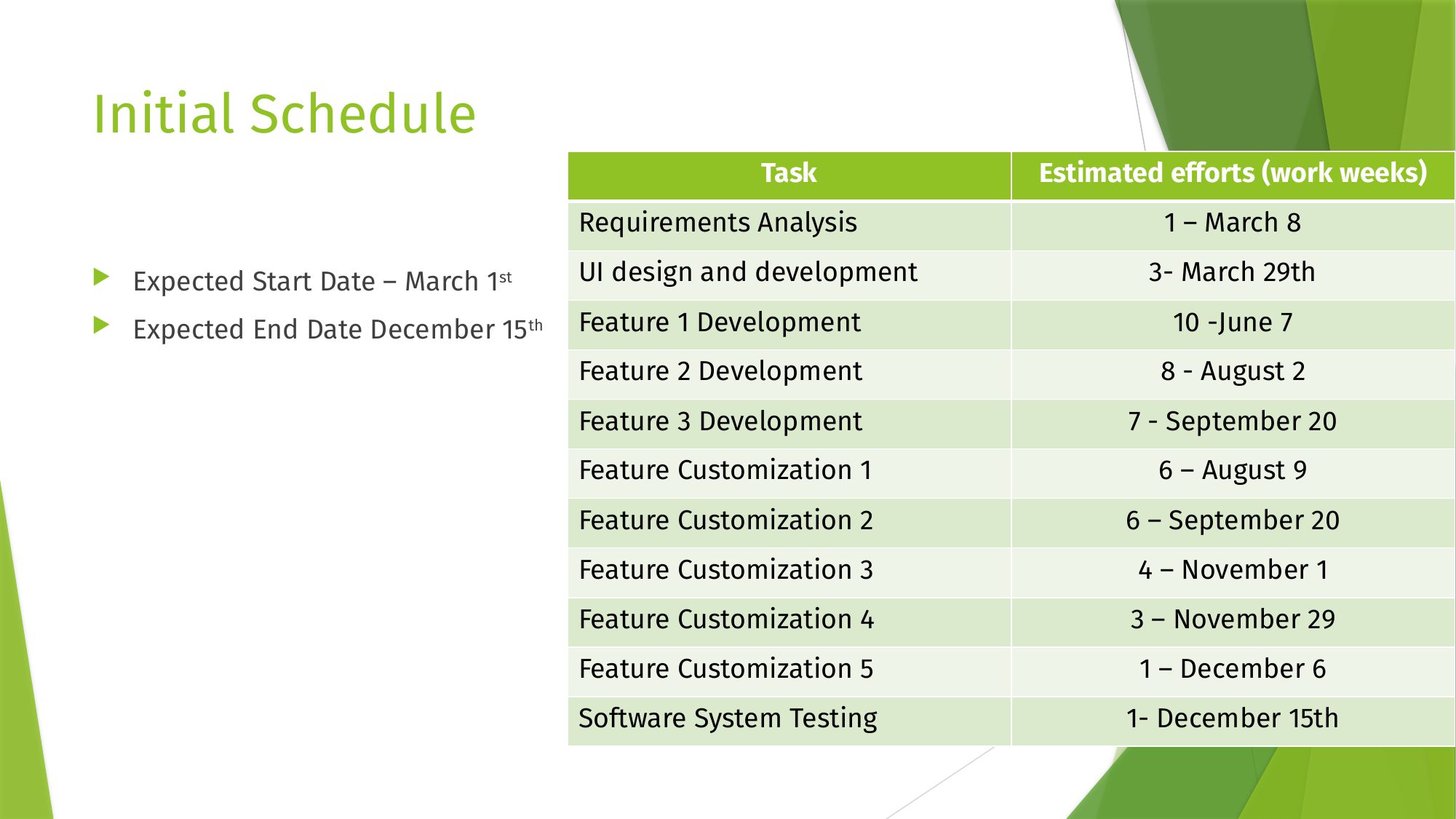

# Initial Schedule
| Task | Estimated efforts (work weeks) |
| --- | --- |
| Requirements Analysis | 1 – March 8 |
| UI design and development | 3- March 29th |
| Feature 1 Development | 10 -June 7 |
| Feature 2 Development | 8 - August 2 |
| Feature 3 Development | 7 - September 20 |
| Feature Customization 1 | 6 – August 9 |
| Feature Customization 2 | 6 – September 20 |
| Feature Customization 3 | 4 – November 1 |
| Feature Customization 4 | 3 – November 29 |
| Feature Customization 5 | 1 – December 6 |
| Software System Testing | 1- December 15th |
Expected Start Date – March 1st
Expected End Date December 15th